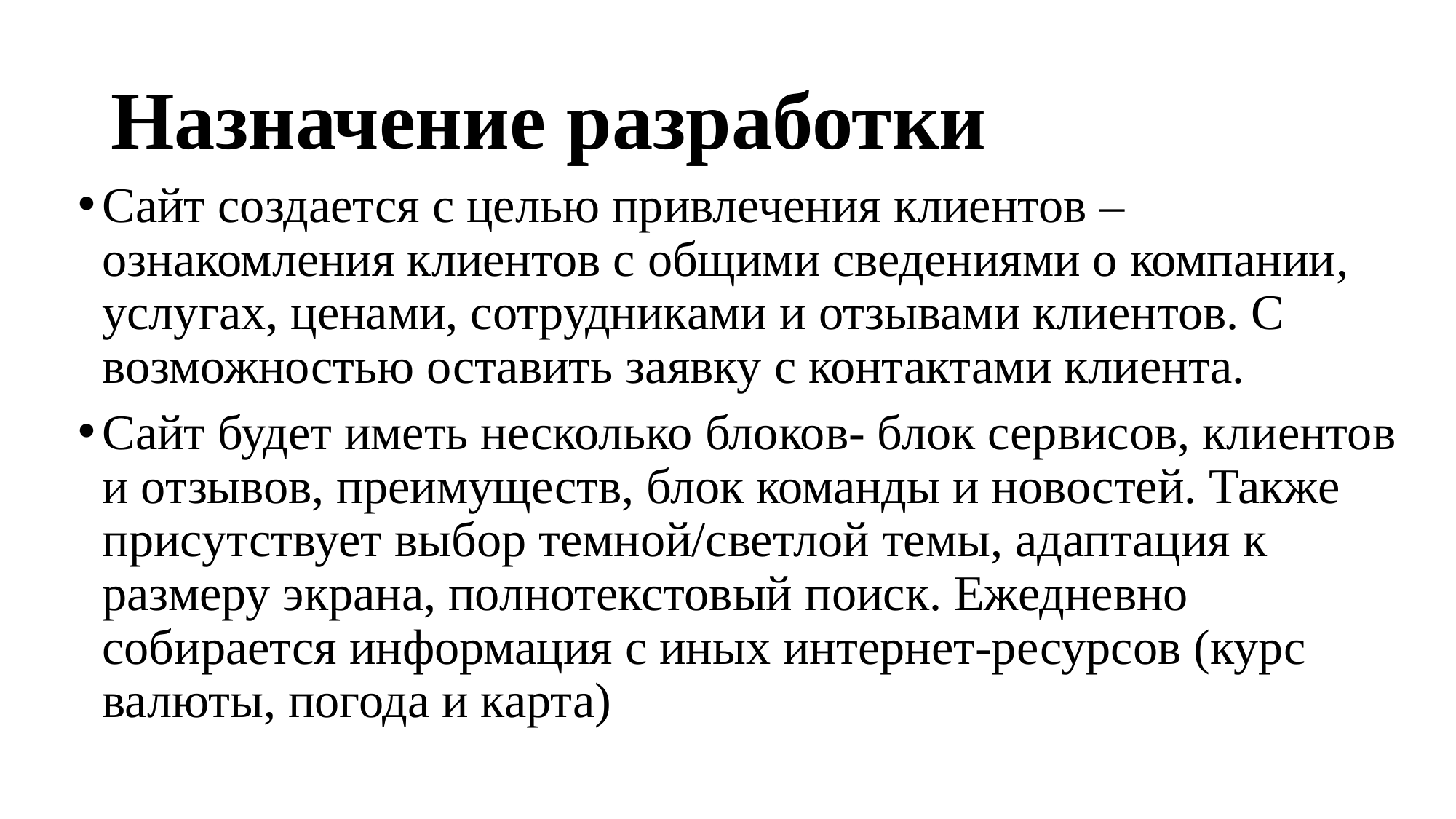

# Назначение разработки
Сайт создается с целью привлечения клиентов – ознакомления клиентов с общими сведениями о компании,  услугах, ценами, сотрудниками и отзывами клиентов. С возможностью оставить заявку с контактами клиента.
Сайт будет иметь несколько блоков- блок сервисов, клиентов и отзывов, преимуществ, блок команды и новостей. Также присутствует выбор темной/светлой темы, адаптация к размеру экрана, полнотекстовый поиск. Ежедневно собирается информация с иных интернет-ресурсов (курс валюты, погода и карта)